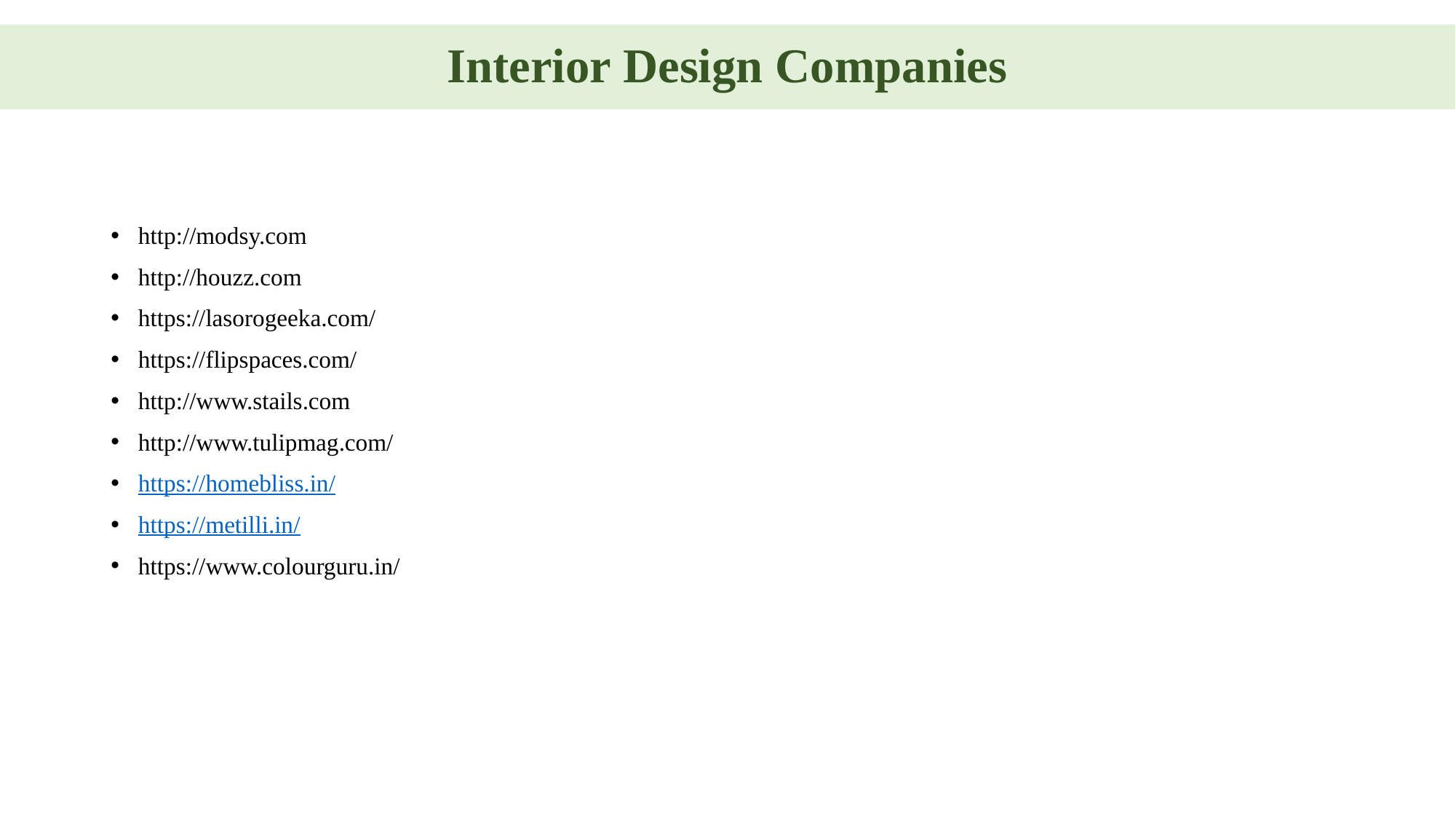

# Interior Design Companies
http://modsy.com
http://houzz.com
https://lasorogeeka.com/
https://flipspaces.com/
http://www.stails.com
http://www.tulipmag.com/
https://homebliss.in/
https://metilli.in/
https://www.colourguru.in/